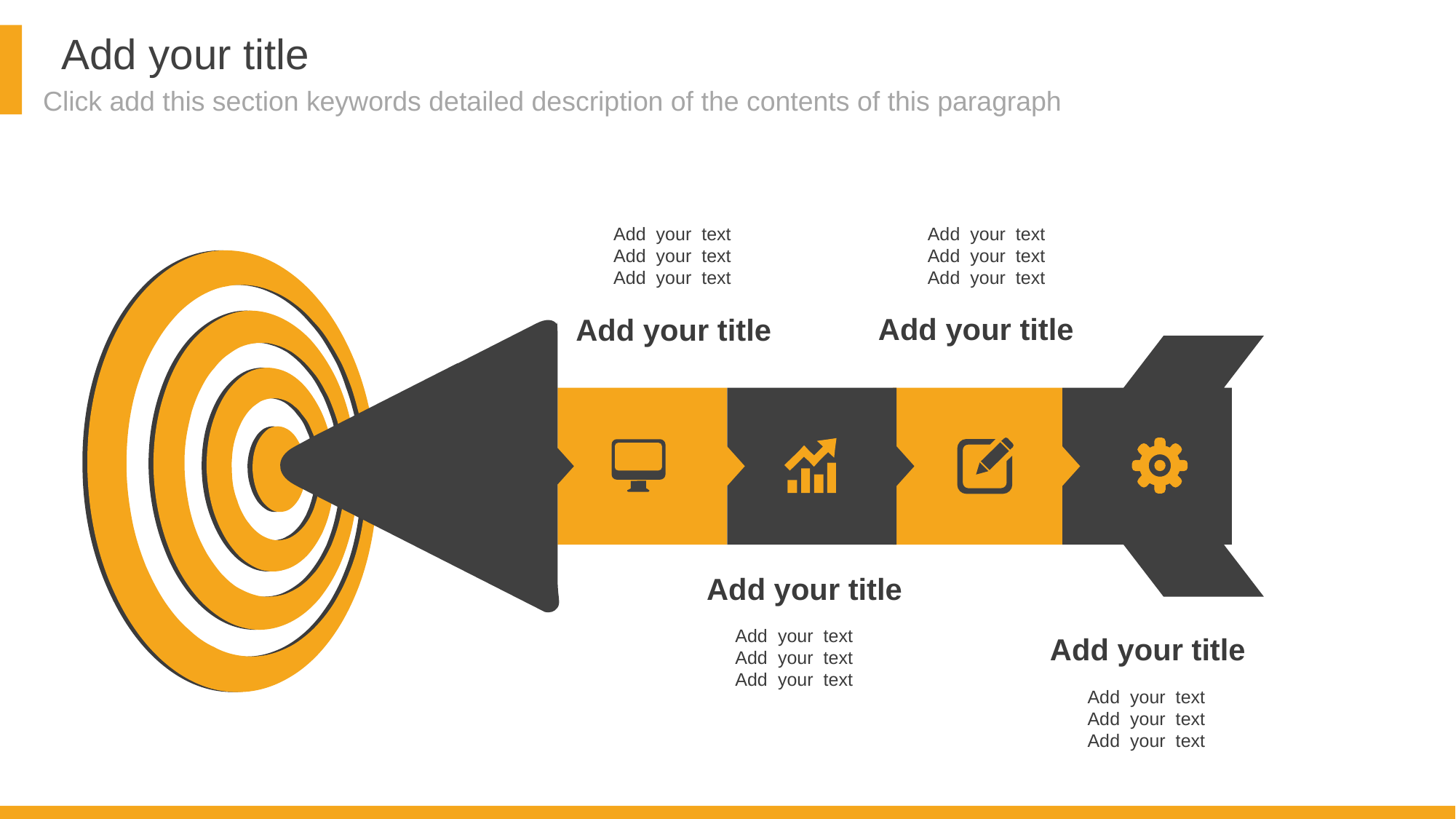

Add  your  text
Add  your  text
Add  your  text
Add  your  text
Add  your  text
Add  your  text

Add your title
Add your title

Add your title
Add  your  text
Add  your  text
Add  your  text
Add your title
Add  your  text
Add  your  text
Add  your  text